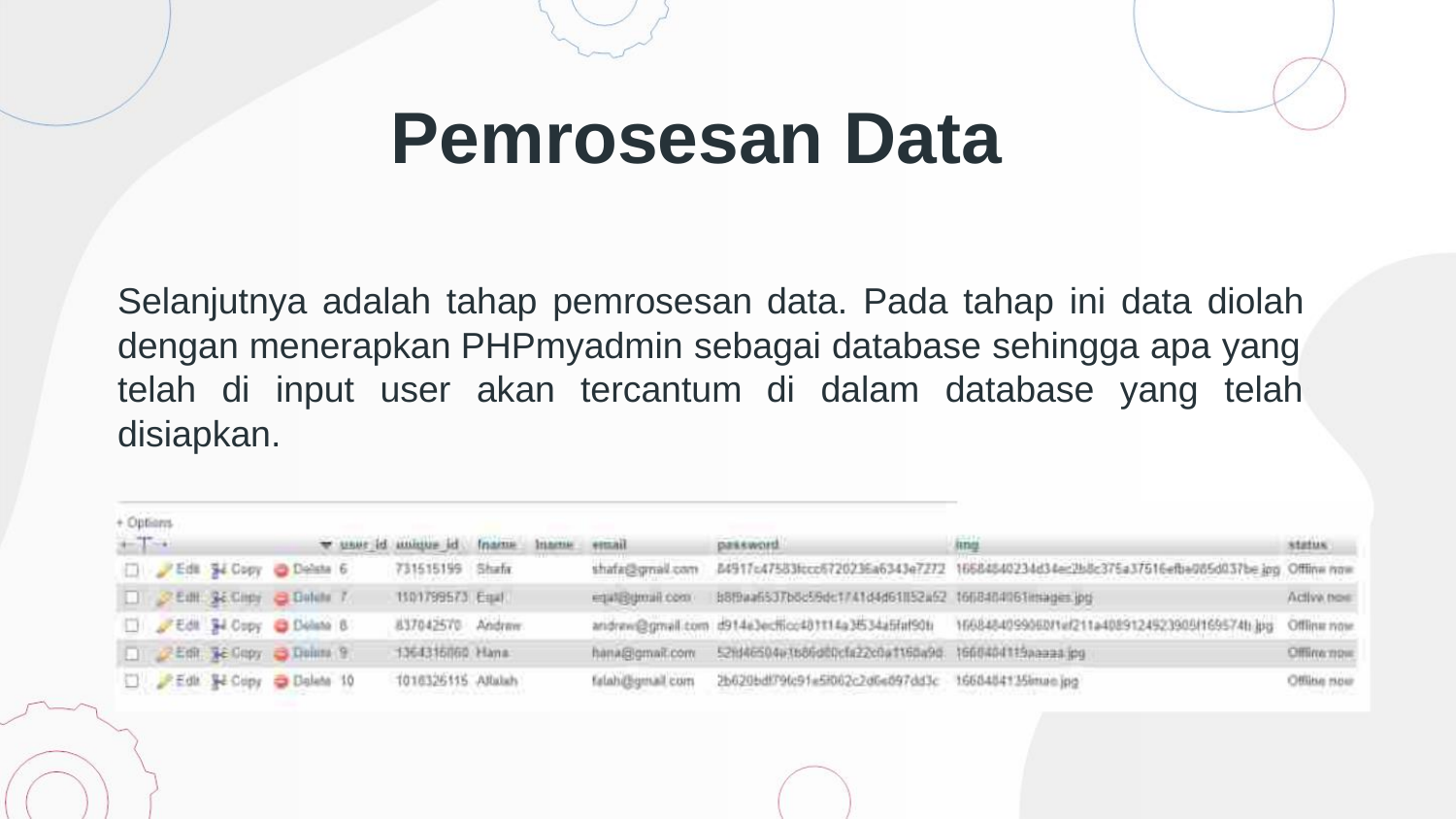

Pemrosesan Data
Selanjutnya adalah tahap pemrosesan data. Pada tahap ini data diolah
dengan menerapkan PHPmyadmin sebagai database sehingga apa yang
telah di input user akan tercantum di dalam database yang telah
disiapkan.